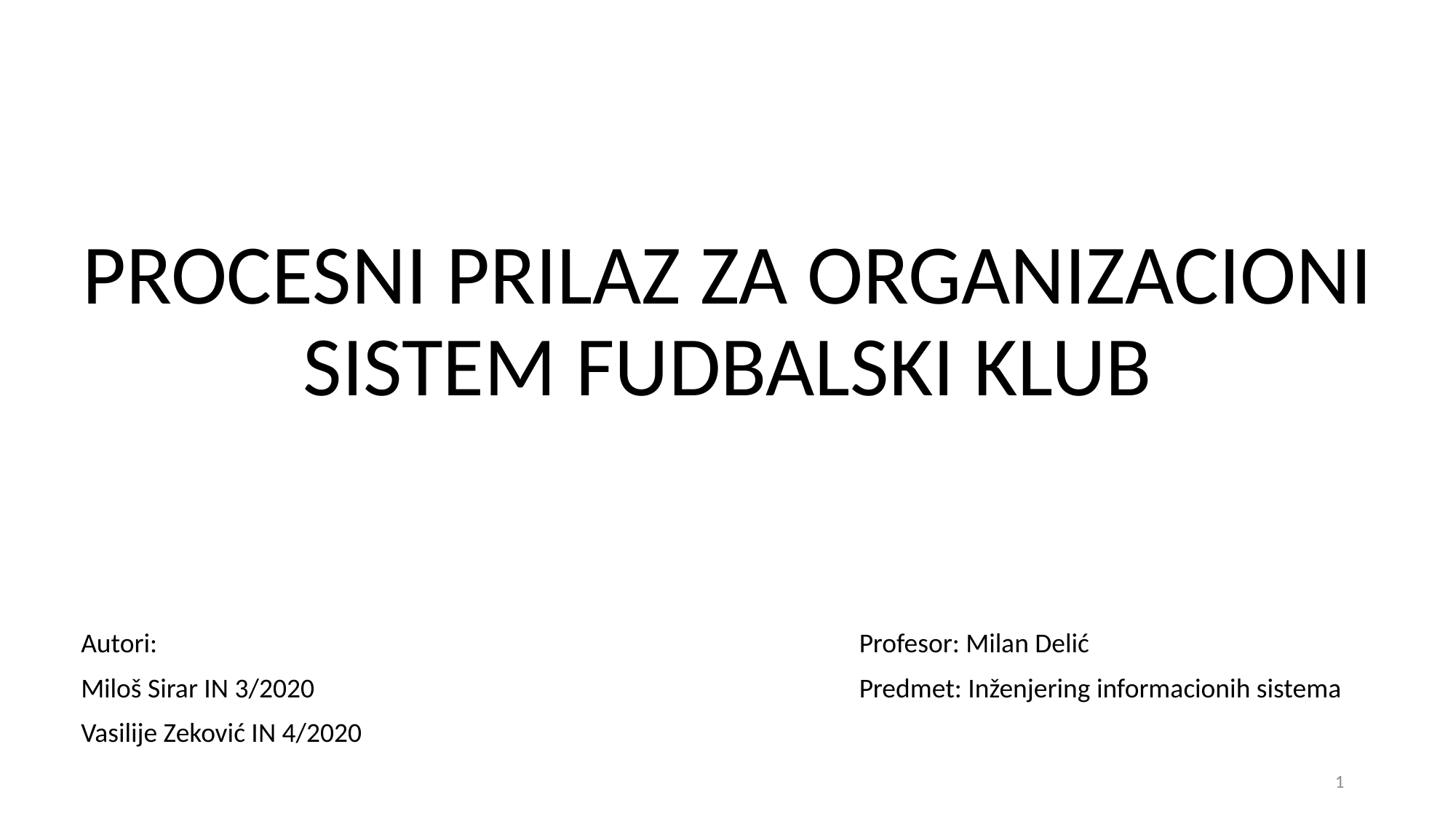

# PROCESNI PRILAZ ZA ORGANIZACIONI SISTEM FUDBALSKI KLUB
Autori:
Miloš Sirar IN 3/2020
Vasilije Zeković IN 4/2020
Profesor: Milan Delić
Predmet: Inženjering informacionih sistema
1